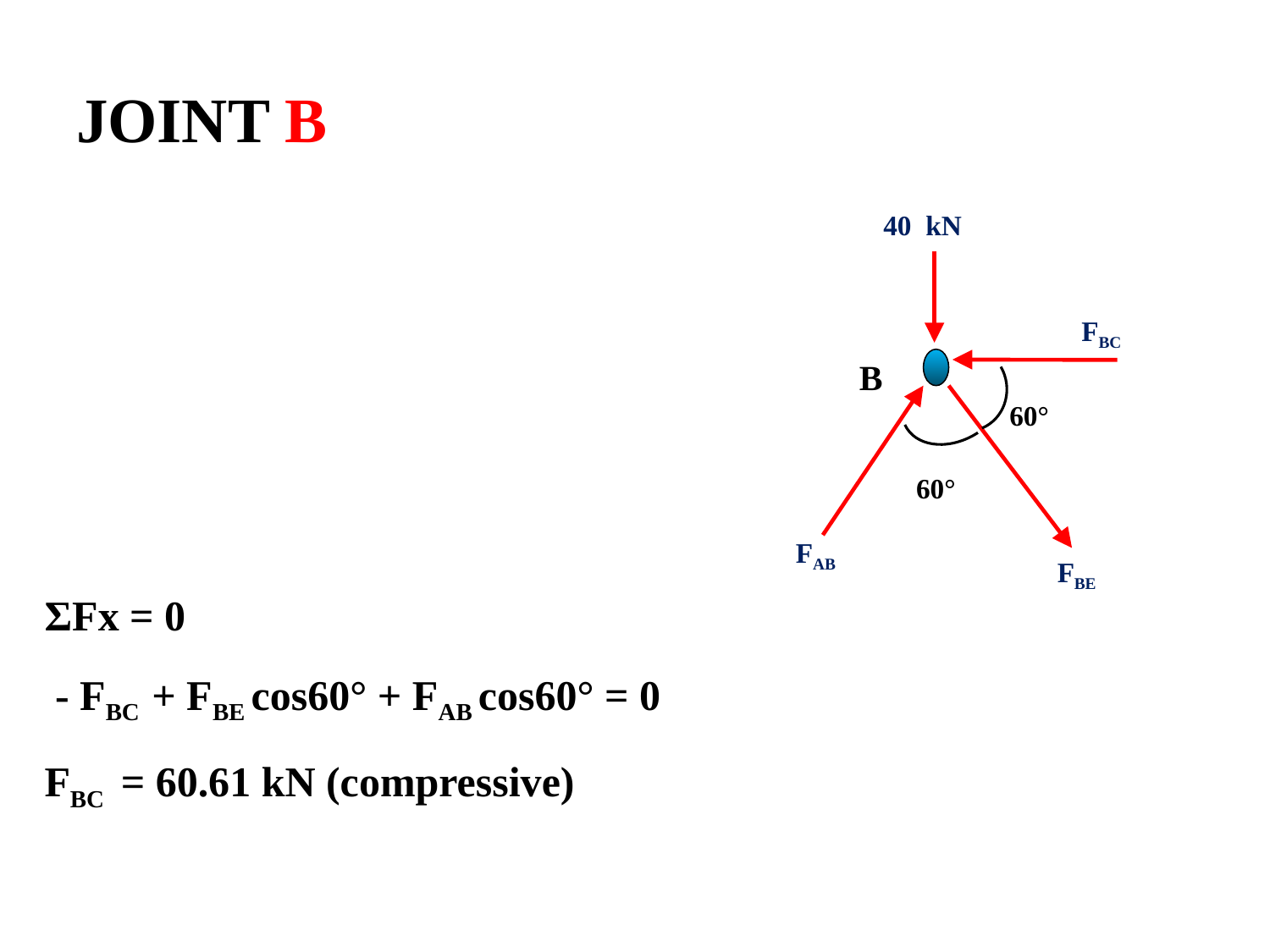

# JOINT B
40  kN
FBC

60°

60°
FAB

FBE
B
ΣFx = 0
 - FBC  + FBE cos60° + FAB cos60° = 0
FBC  = 60.61 kN (compressive)